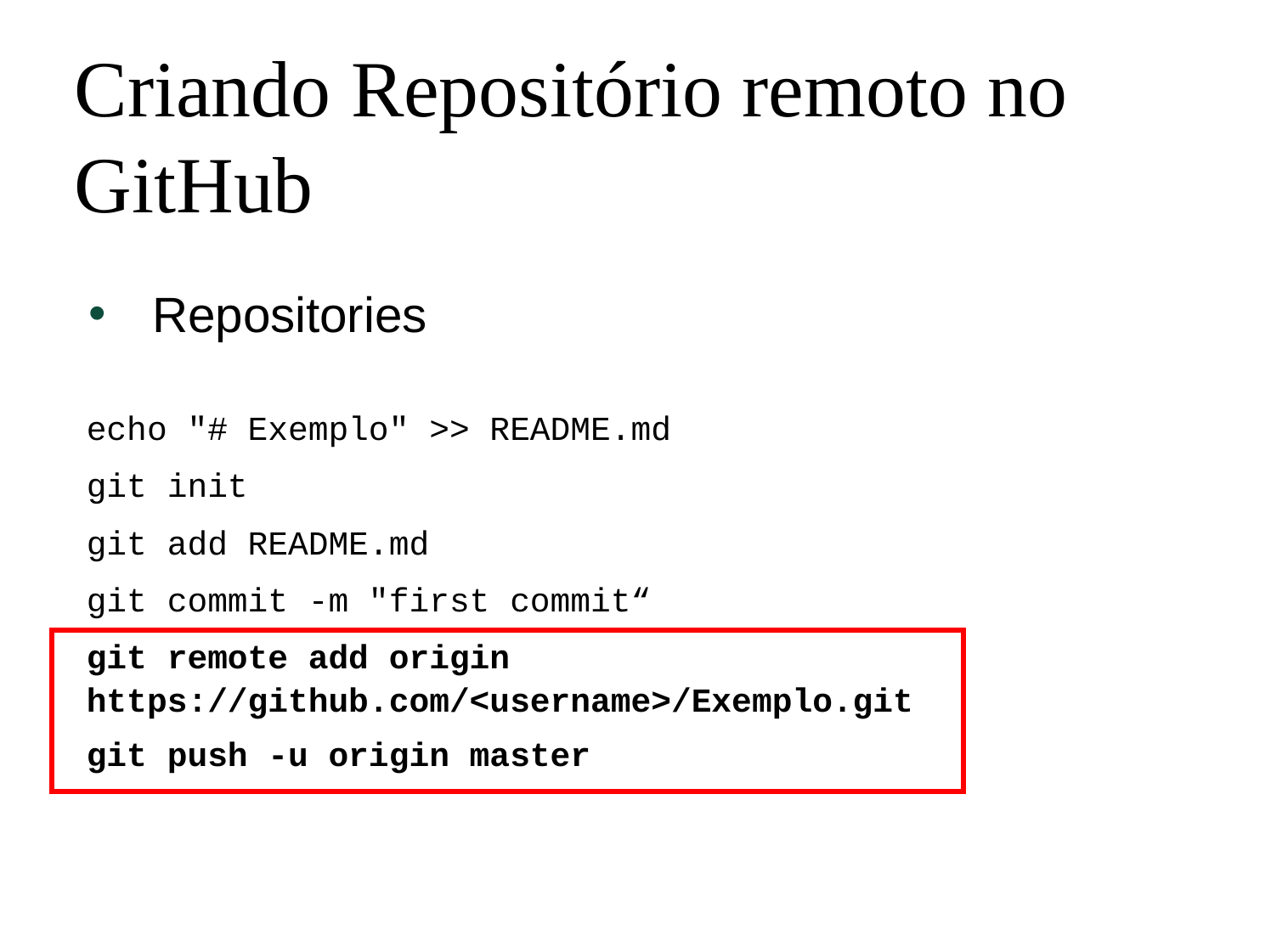

Criando Repositório remoto no GitHub
Repositories

echo "# Exemplo" >> README.md
git init
git add README.md
git commit -m "first commit“
git remote add origin https://github.com/<username>/Exemplo.git
git push -u origin master